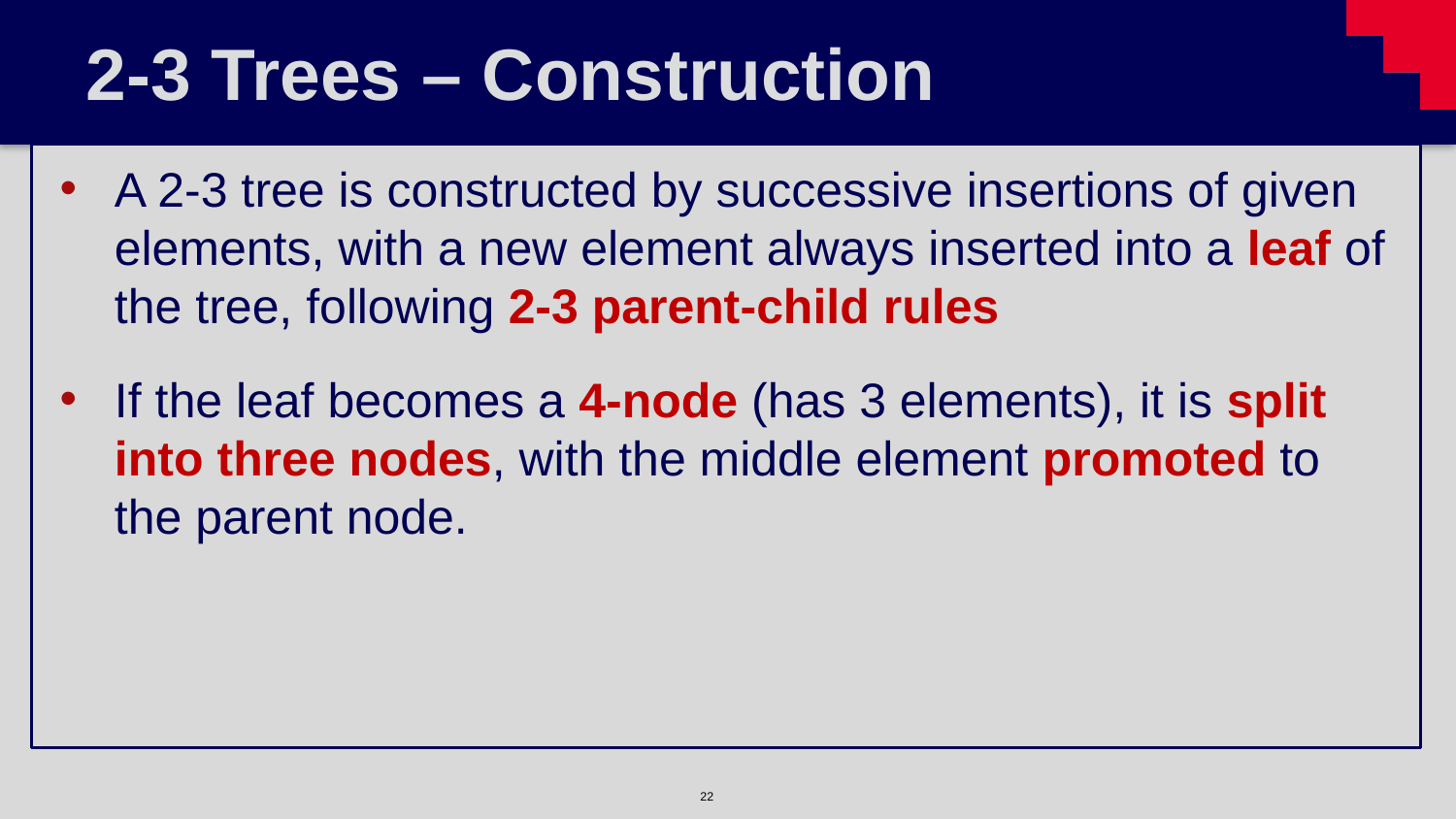

# 2-3 Trees – Construction
A 2-3 tree is constructed by successive insertions of given elements, with a new element always inserted into a leaf of the tree, following 2-3 parent-child rules
If the leaf becomes a 4-node (has 3 elements), it is split into three nodes, with the middle element promoted to the parent node.